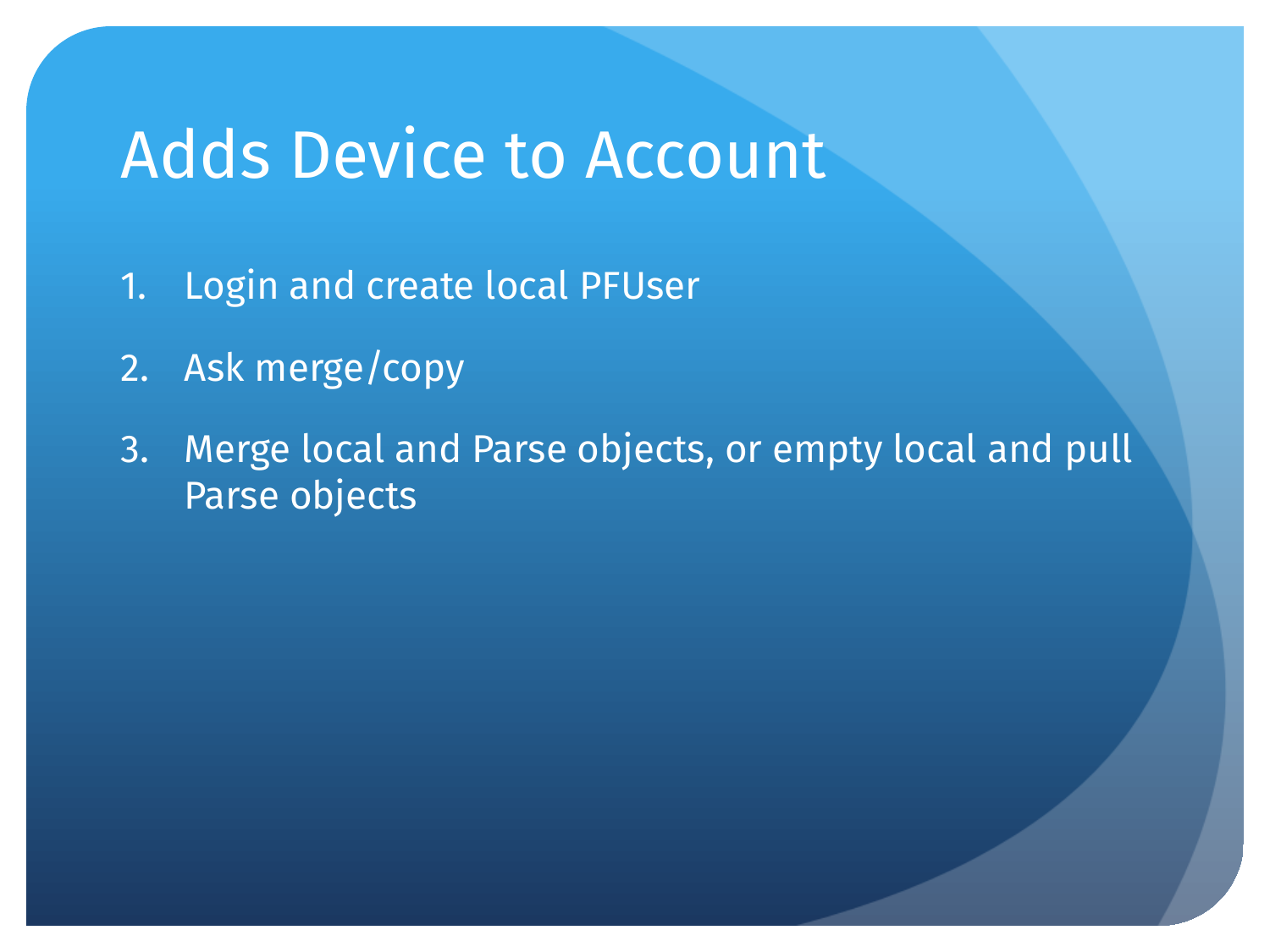

# Adds Device to Account
Login and create local PFUser
Ask merge/copy
Merge local and Parse objects, or empty local and pull Parse objects